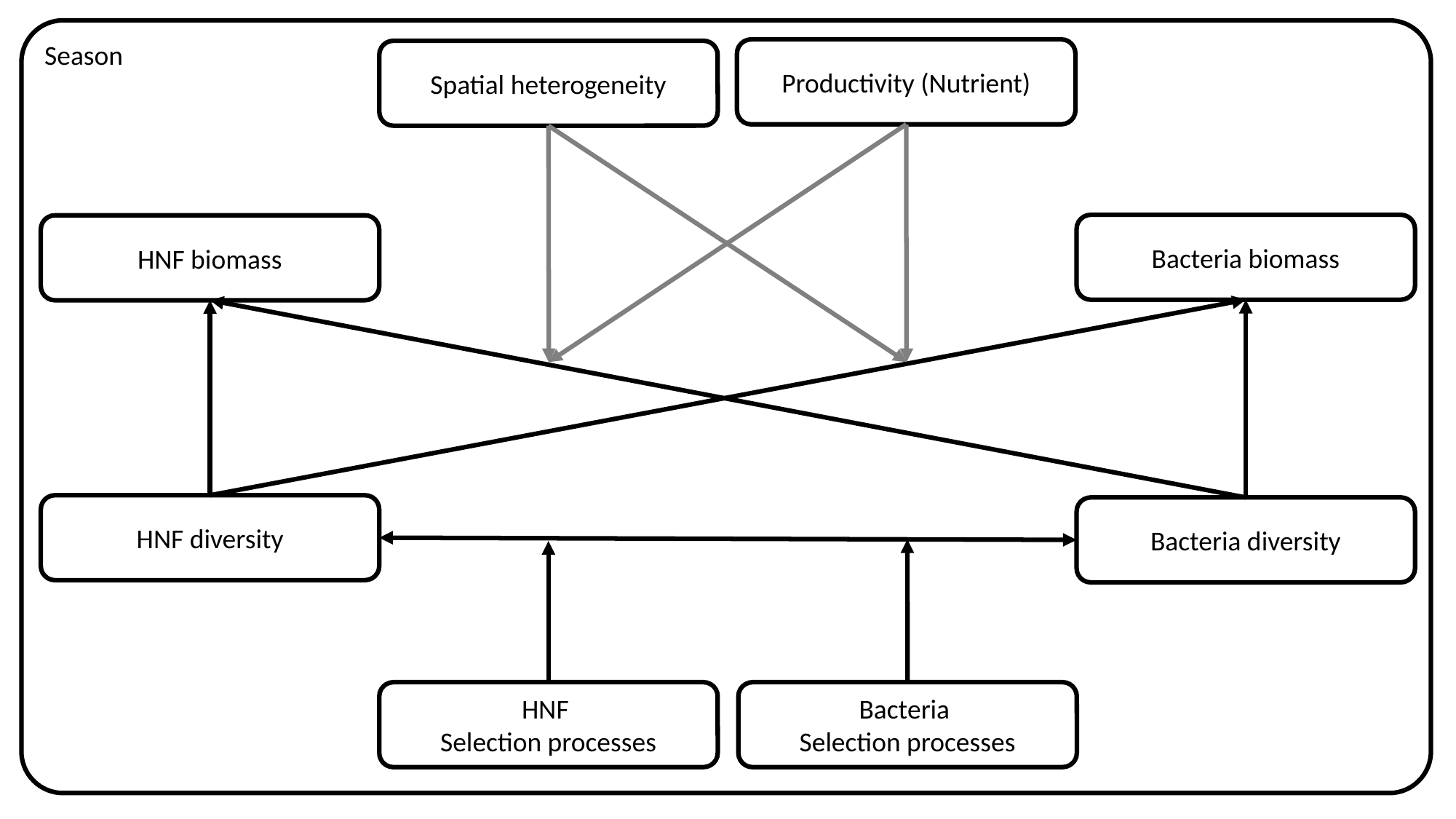

Season
Productivity (Nutrient)
Spatial heterogeneity
Bacteria biomass
HNF biomass
HNF diversity
Bacteria diversity
HNF
Selection processes
Bacteria
Selection processes